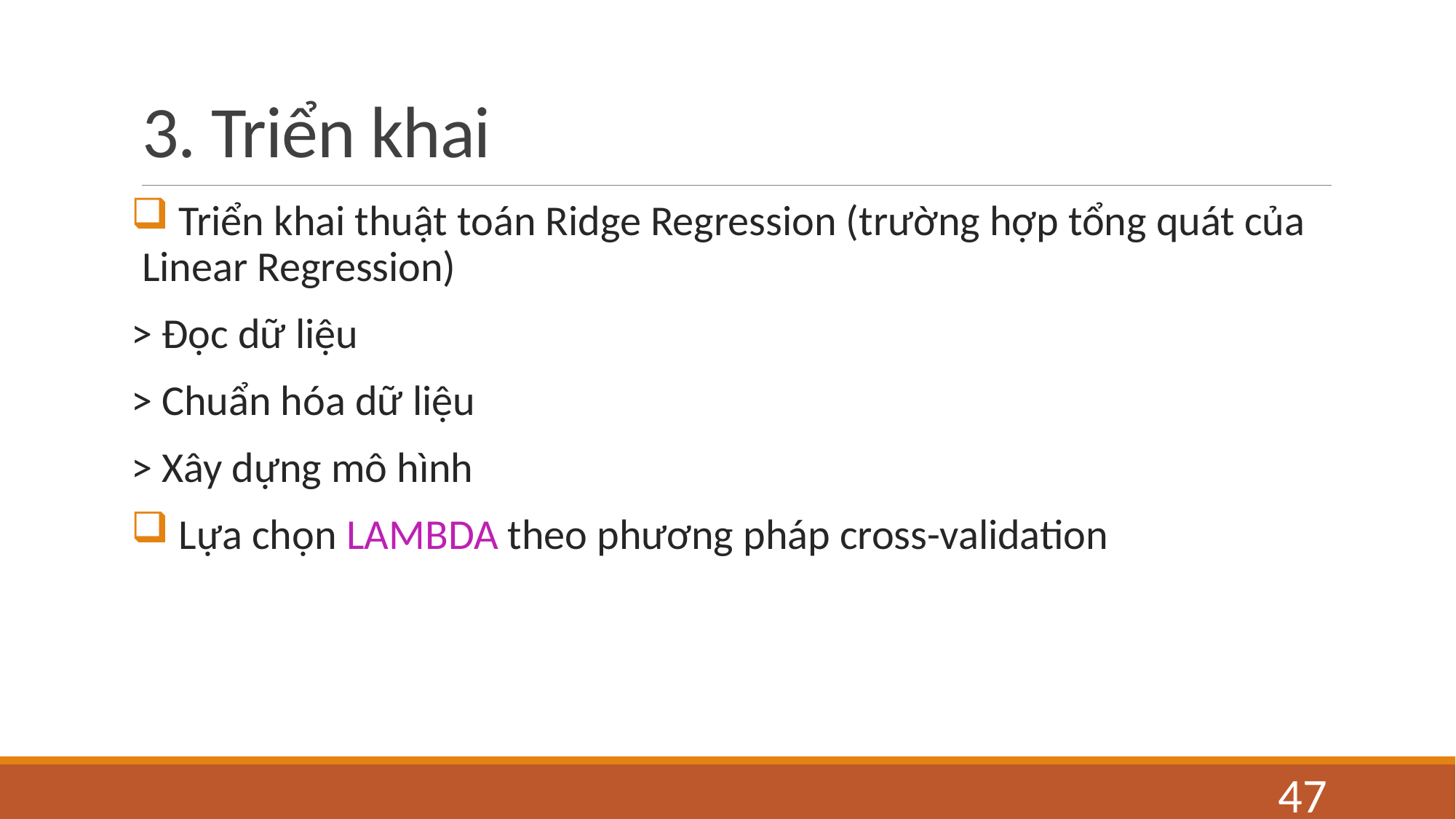

# 3. Triển khai
 Triển khai thuật toán Ridge Regression (trường hợp tổng quát của Linear Regression)
> Đọc dữ liệu
> Chuẩn hóa dữ liệu
> Xây dựng mô hình
 Lựa chọn LAMBDA theo phương pháp cross-validation
47